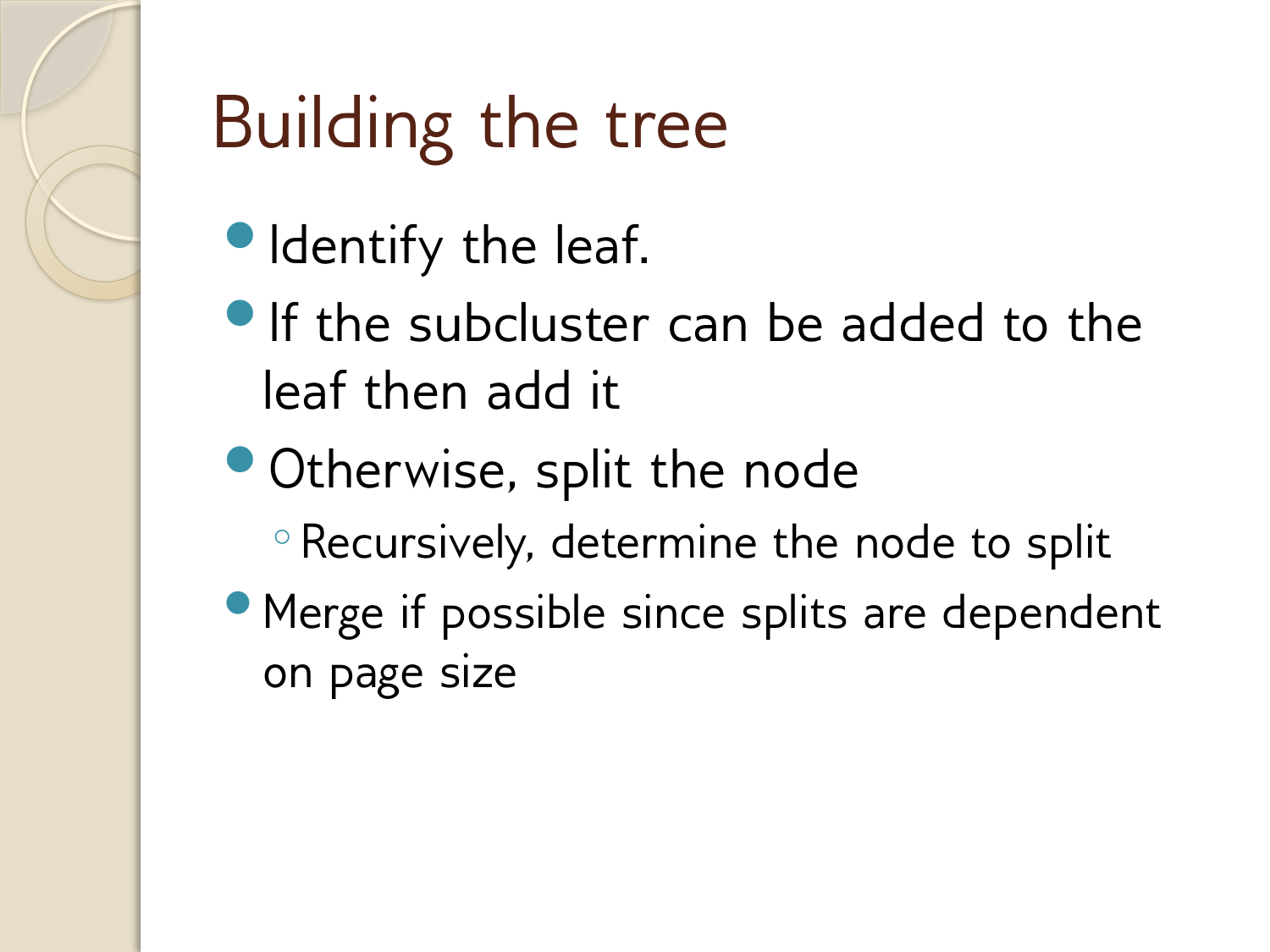

# Building the tree
Identify the leaf.
If the subcluster can be added to the leaf then add it
Otherwise, split the node
Recursively, determine the node to split
Merge if possible since splits are dependent on page size